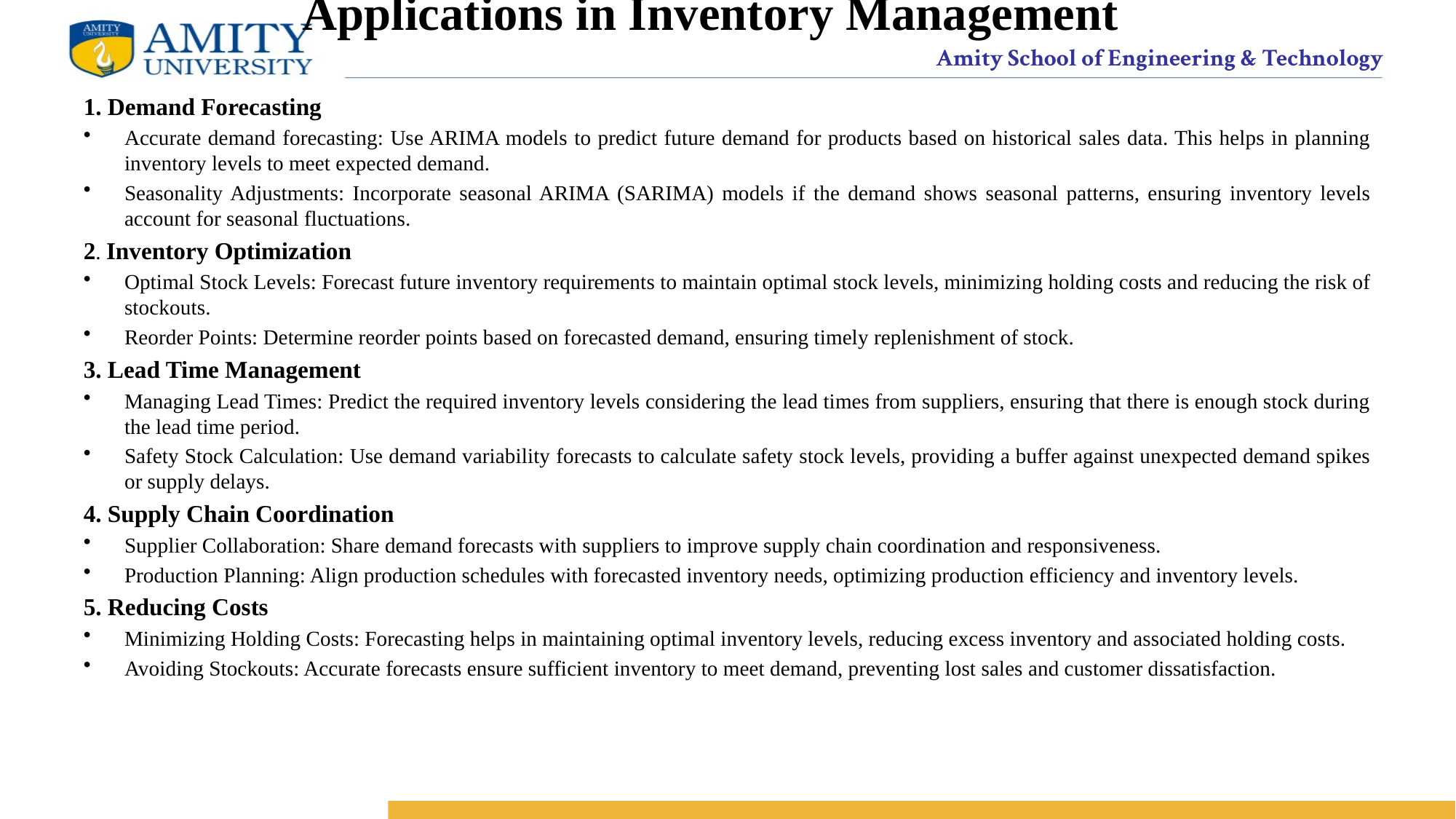

# Applications in Inventory Management
1. Demand Forecasting
Accurate demand forecasting: Use ARIMA models to predict future demand for products based on historical sales data. This helps in planning inventory levels to meet expected demand.
Seasonality Adjustments: Incorporate seasonal ARIMA (SARIMA) models if the demand shows seasonal patterns, ensuring inventory levels account for seasonal fluctuations.
2. Inventory Optimization
Optimal Stock Levels: Forecast future inventory requirements to maintain optimal stock levels, minimizing holding costs and reducing the risk of stockouts.
Reorder Points: Determine reorder points based on forecasted demand, ensuring timely replenishment of stock.
3. Lead Time Management
Managing Lead Times: Predict the required inventory levels considering the lead times from suppliers, ensuring that there is enough stock during the lead time period.
Safety Stock Calculation: Use demand variability forecasts to calculate safety stock levels, providing a buffer against unexpected demand spikes or supply delays.
4. Supply Chain Coordination
Supplier Collaboration: Share demand forecasts with suppliers to improve supply chain coordination and responsiveness.
Production Planning: Align production schedules with forecasted inventory needs, optimizing production efficiency and inventory levels.
5. Reducing Costs
Minimizing Holding Costs: Forecasting helps in maintaining optimal inventory levels, reducing excess inventory and associated holding costs.
Avoiding Stockouts: Accurate forecasts ensure sufficient inventory to meet demand, preventing lost sales and customer dissatisfaction.